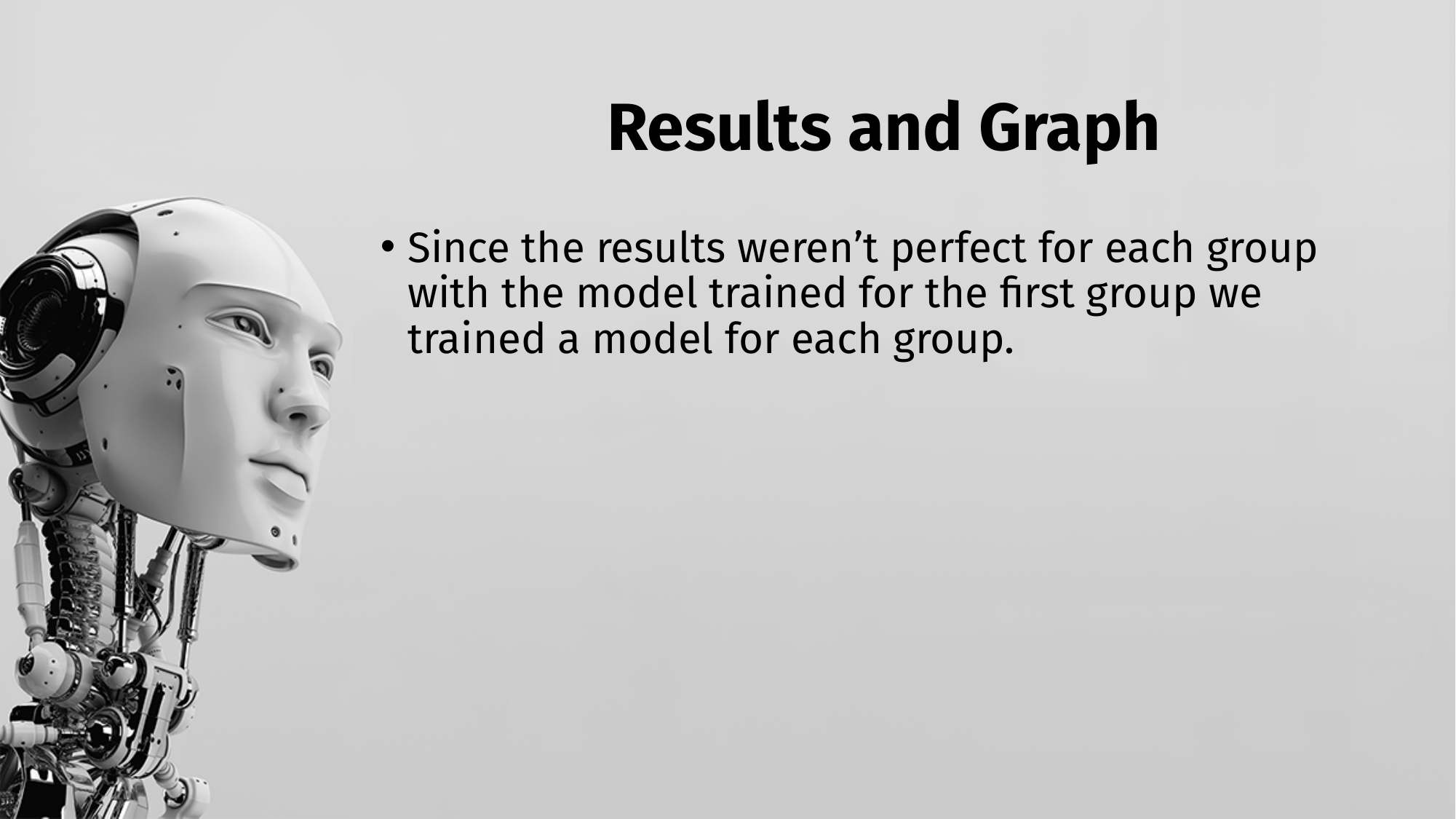

# Results and Graph
Since the results weren’t perfect for each group with the model trained for the first group we trained a model for each group.